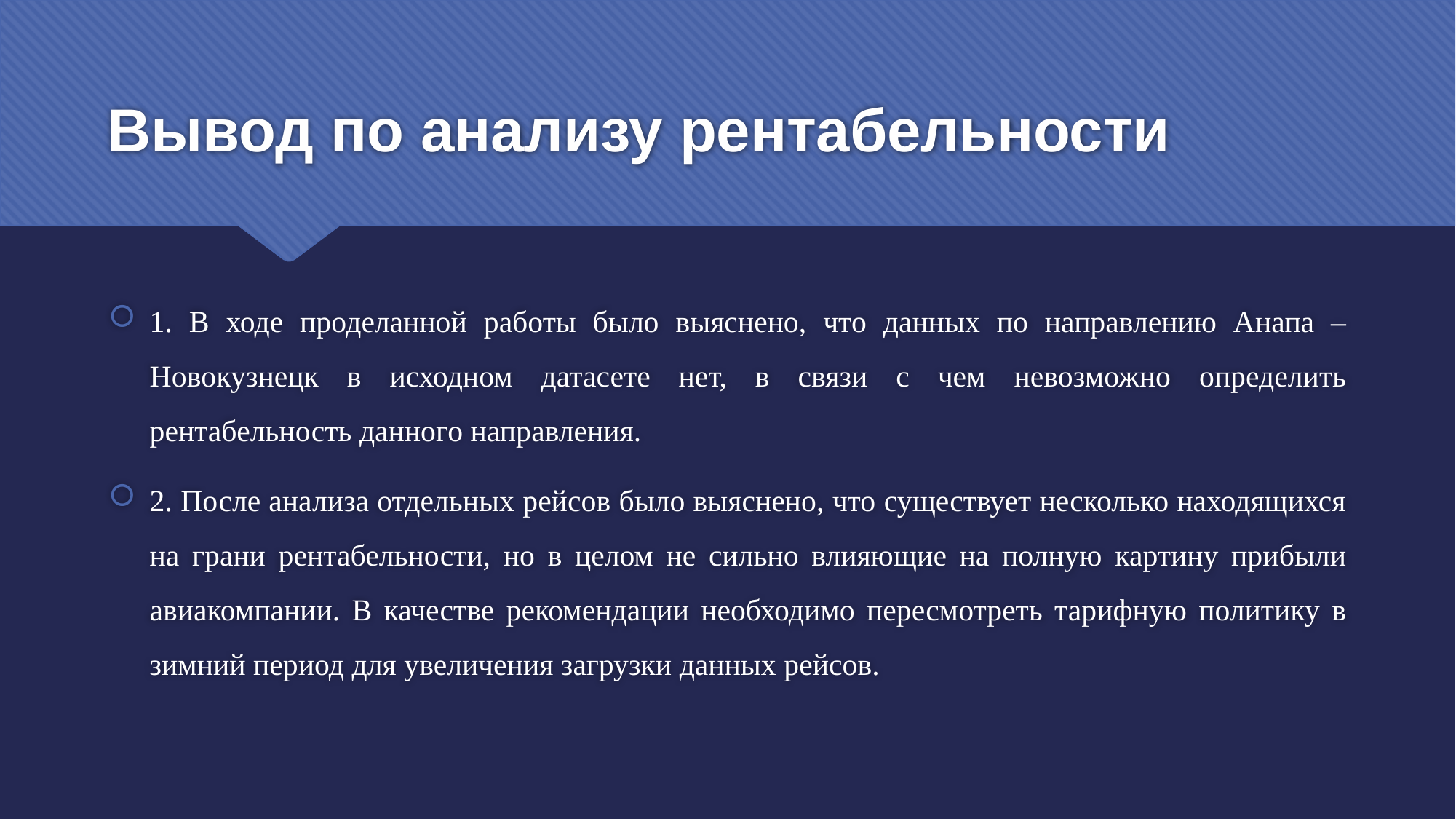

# Вывод по анализу рентабельности
1. В ходе проделанной работы было выяснено, что данных по направлению Анапа – Новокузнецк в исходном датасете нет, в связи с чем невозможно определить рентабельность данного направления.
2. После анализа отдельных рейсов было выяснено, что существует несколько находящихся на грани рентабельности, но в целом не сильно влияющие на полную картину прибыли авиакомпании. В качестве рекомендации необходимо пересмотреть тарифную политику в зимний период для увеличения загрузки данных рейсов.